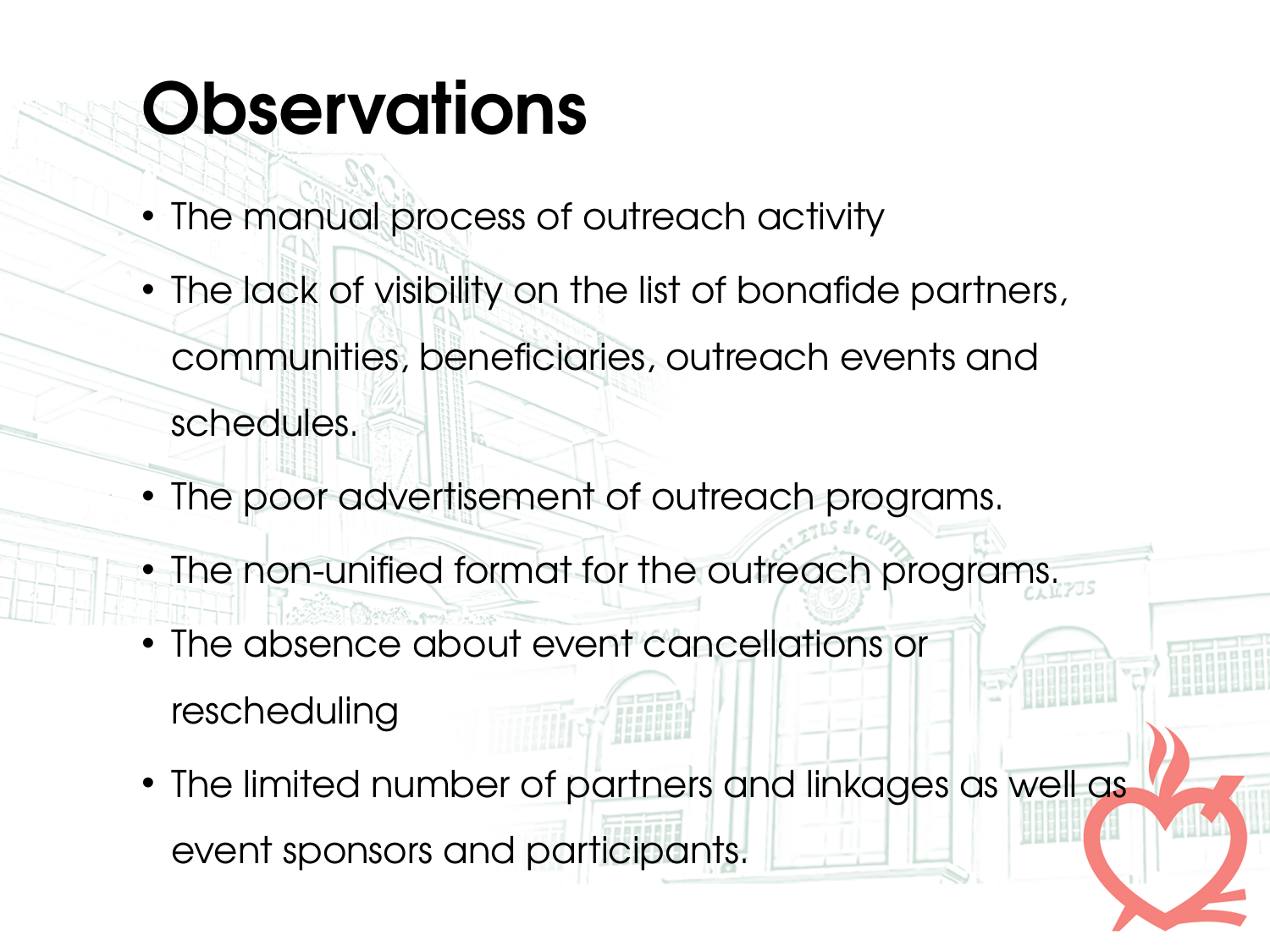

# Observations
The manual process of outreach activity
The lack of visibility on the list of bonafide partners, communities, beneficiaries, outreach events and schedules.
The poor advertisement of outreach programs.
The non-unified format for the outreach programs.
The absence about event cancellations or rescheduling
The limited number of partners and linkages as well as event sponsors and participants.